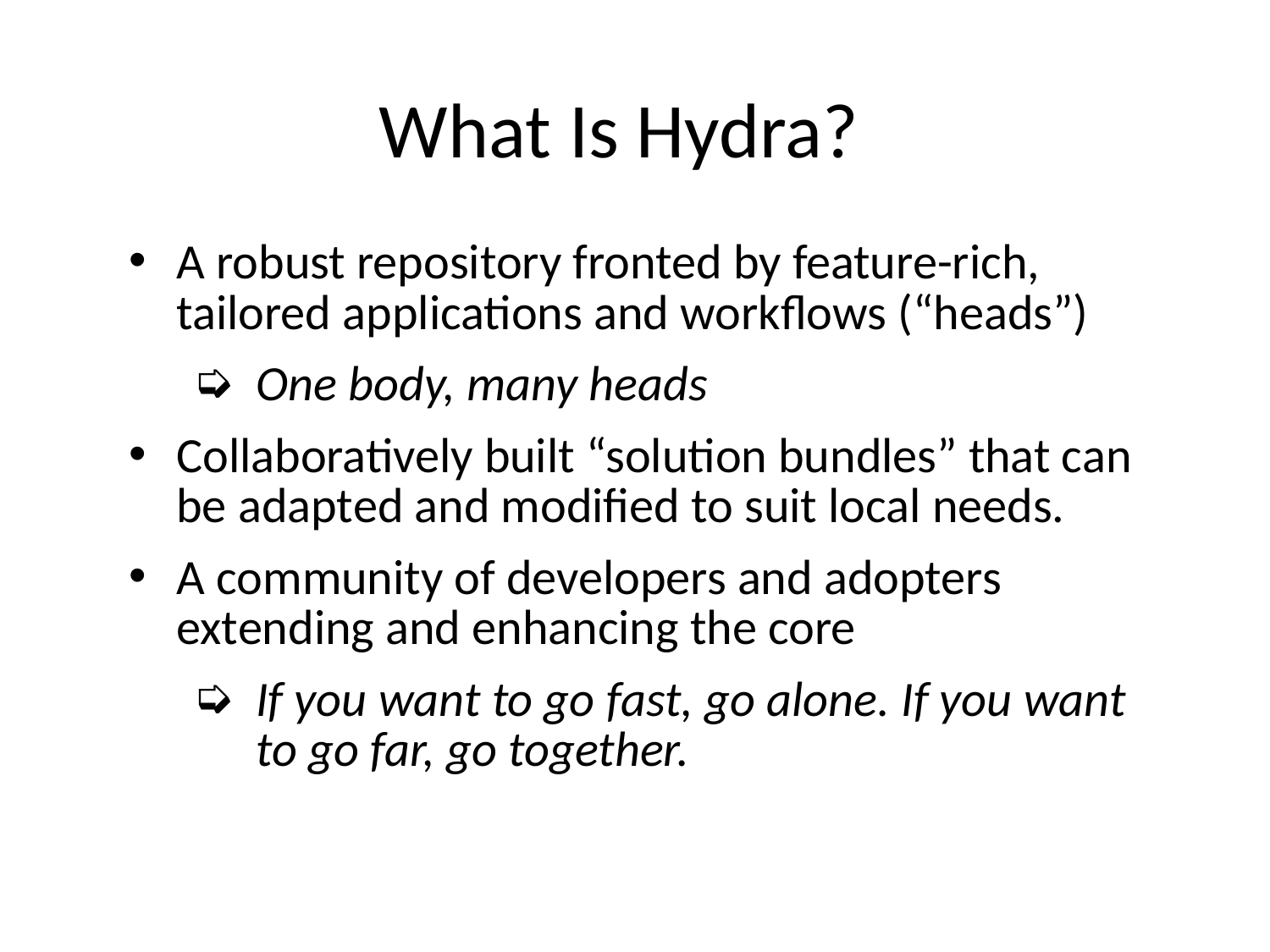

What Is Hydra?
A robust repository fronted by feature-rich, tailored applications and workflows (“heads”)
One body, many heads
Collaboratively built “solution bundles” that can be adapted and modified to suit local needs.
A community of developers and adopters extending and enhancing the core
If you want to go fast, go alone. If you want to go far, go together.